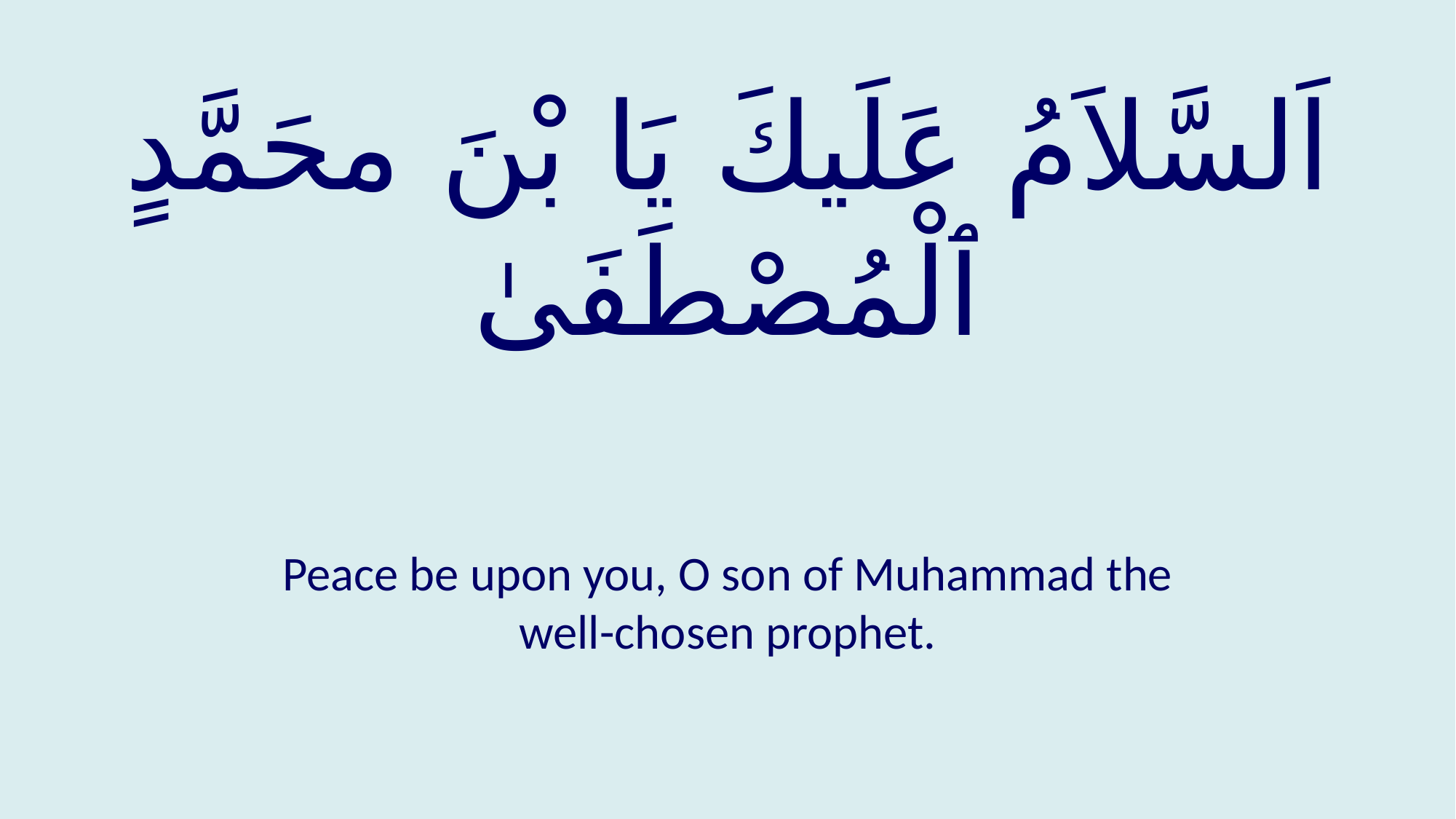

# اَلسَّلاَمُ عَلَيكَ يَا بْنَ محَمَّدٍ ٱلْمُصْطَفَىٰ
Peace be upon you, O son of Muhammad the well-chosen prophet.